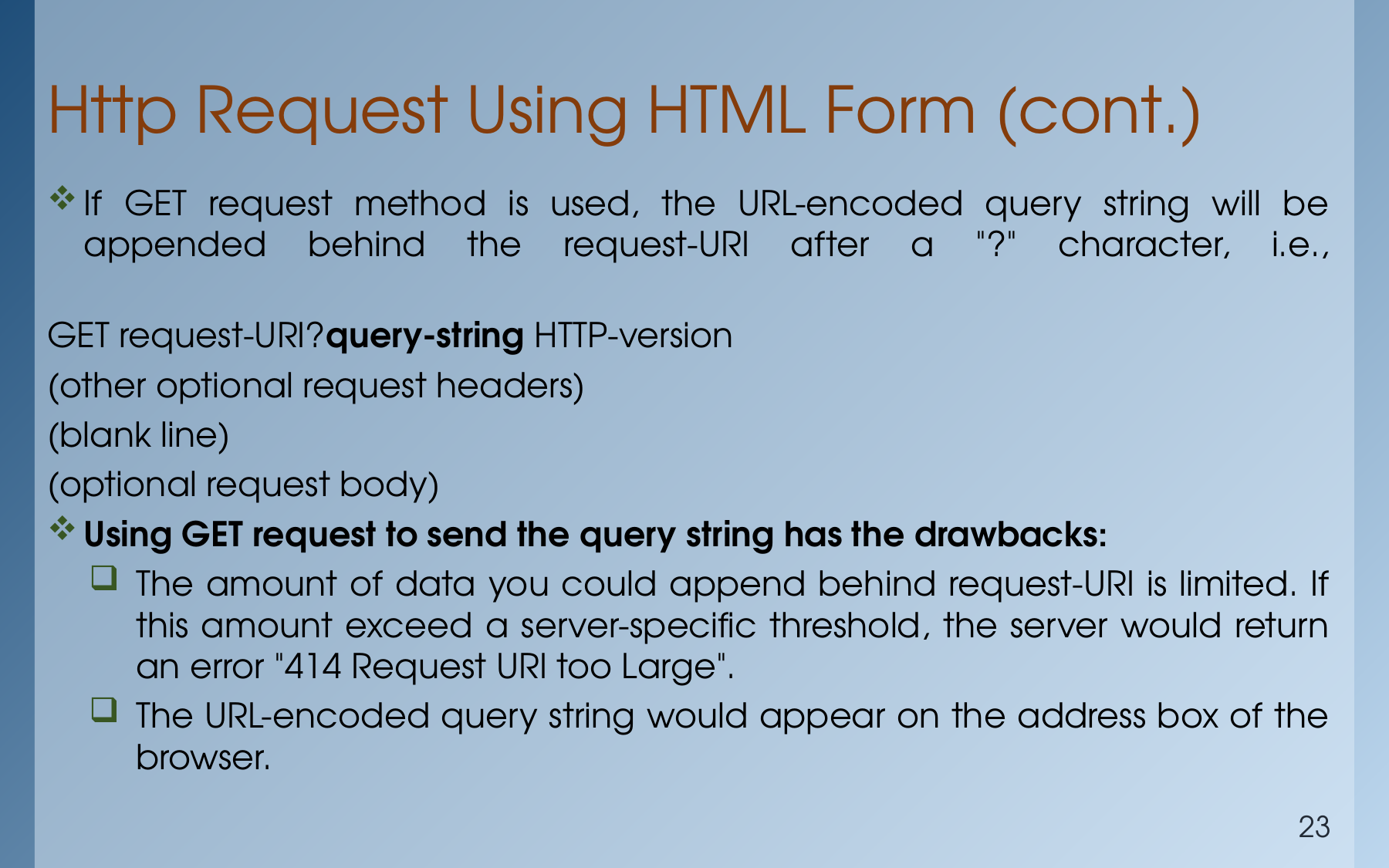

# Http Request Using HTML Form (cont.)
If GET request method is used, the URL-encoded query string will be appended behind the request-URI after a "?" character, i.e.,
GET request-URI?query-string HTTP-version
(other optional request headers)
(blank line)
(optional request body)
Using GET request to send the query string has the drawbacks:
The amount of data you could append behind request-URI is limited. If this amount exceed a server-specific threshold, the server would return an error "414 Request URI too Large".
The URL-encoded query string would appear on the address box of the browser.

23